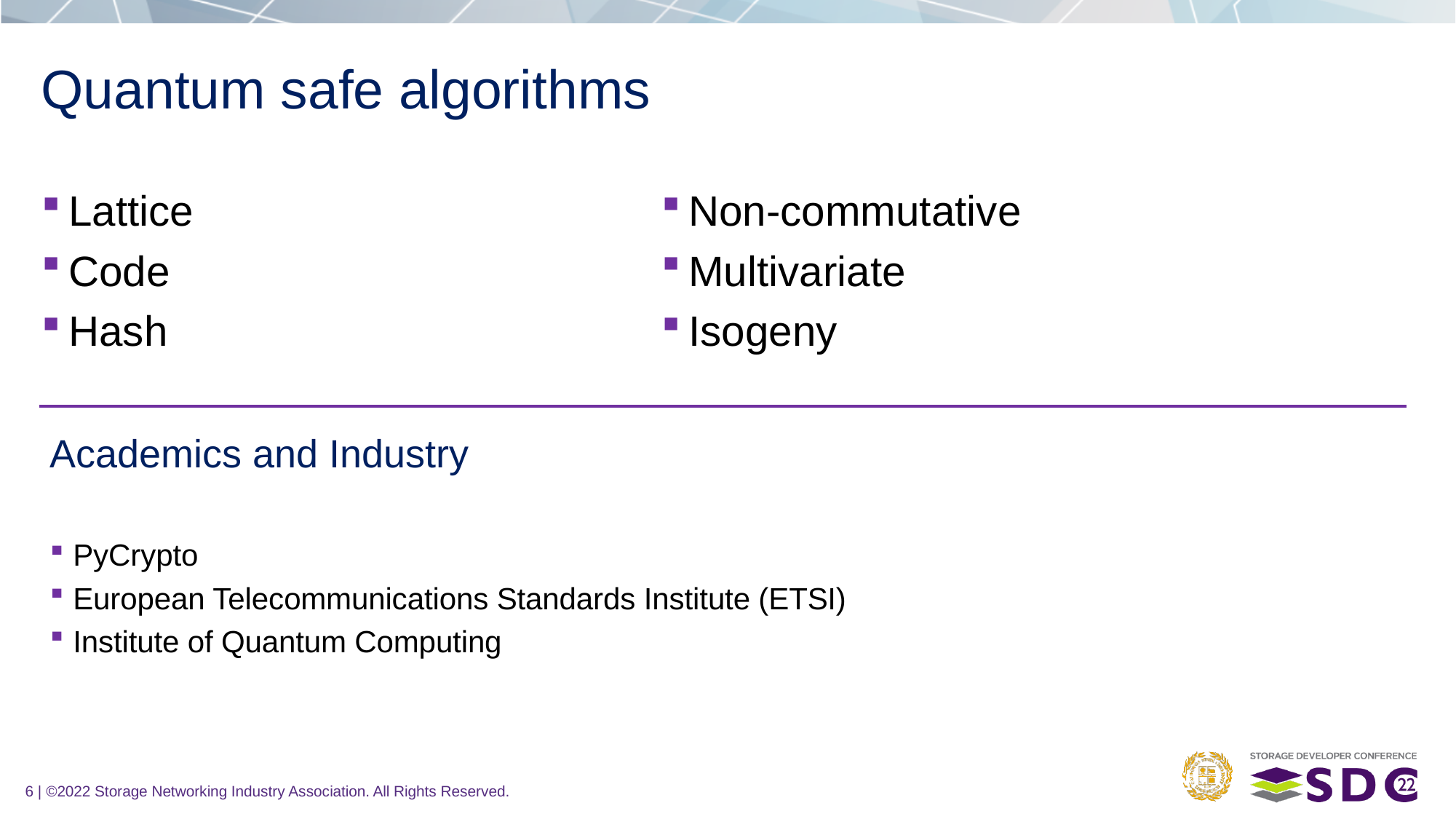

# Quantum safe algorithms
Lattice
Code
Hash

Non-commutative
Multivariate
Isogeny

Academics and Industry

PyCrypto
European Telecommunications Standards Institute (ETSI)
Institute of Quantum Computing